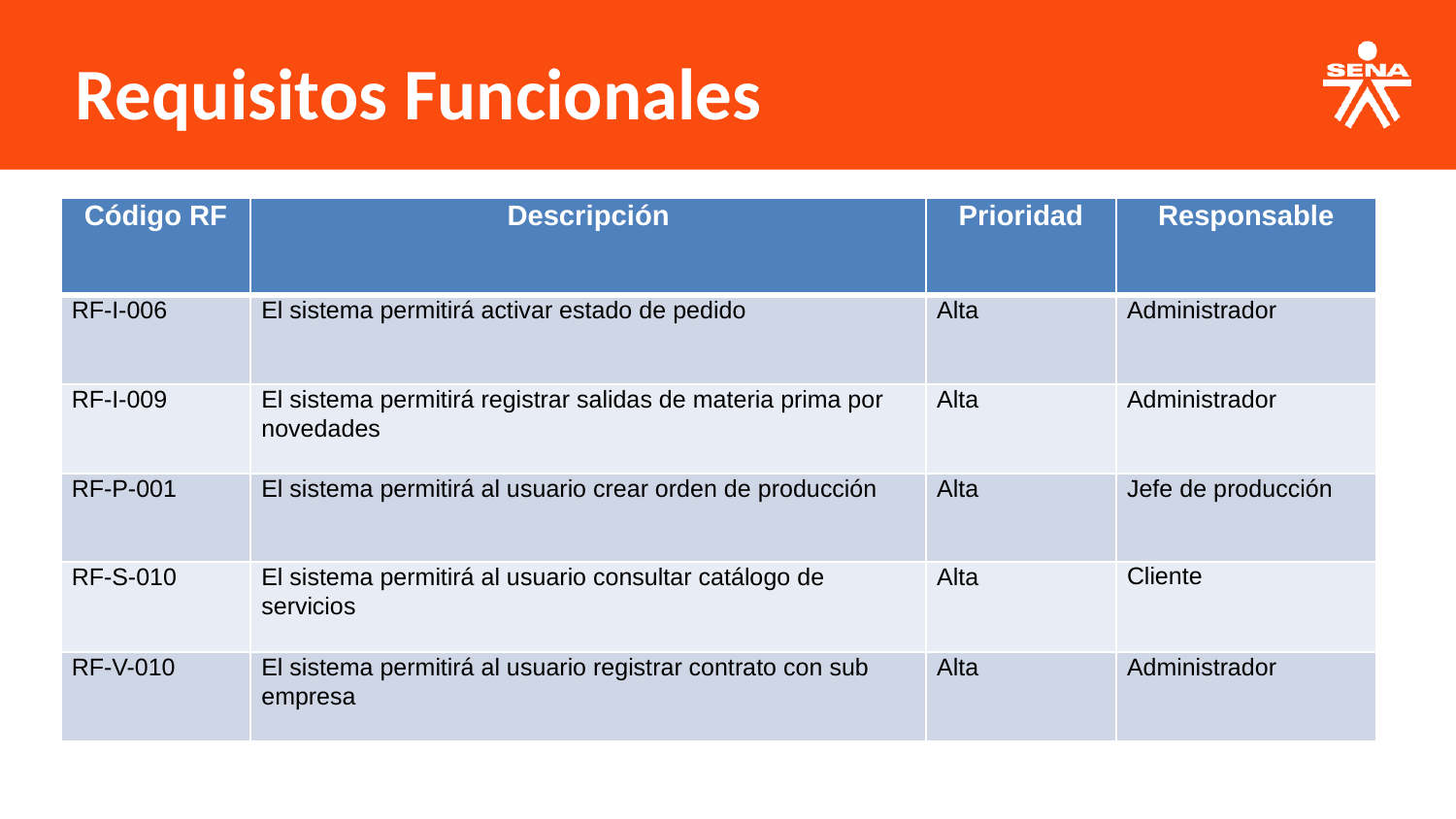

Requisitos Funcionales
| Código RF | Descripción | Prioridad | Responsable |
| --- | --- | --- | --- |
| RF-I-006 | El sistema permitirá activar estado de pedido | Alta | Administrador |
| RF-I-009 | El sistema permitirá registrar salidas de materia prima por novedades | Alta | Administrador |
| RF-P-001 | El sistema permitirá al usuario crear orden de producción | Alta | Jefe de producción |
| RF-S-010 | El sistema permitirá al usuario consultar catálogo de servicios | Alta | Cliente |
| RF-V-010 | El sistema permitirá al usuario registrar contrato con sub empresa | Alta | Administrador |